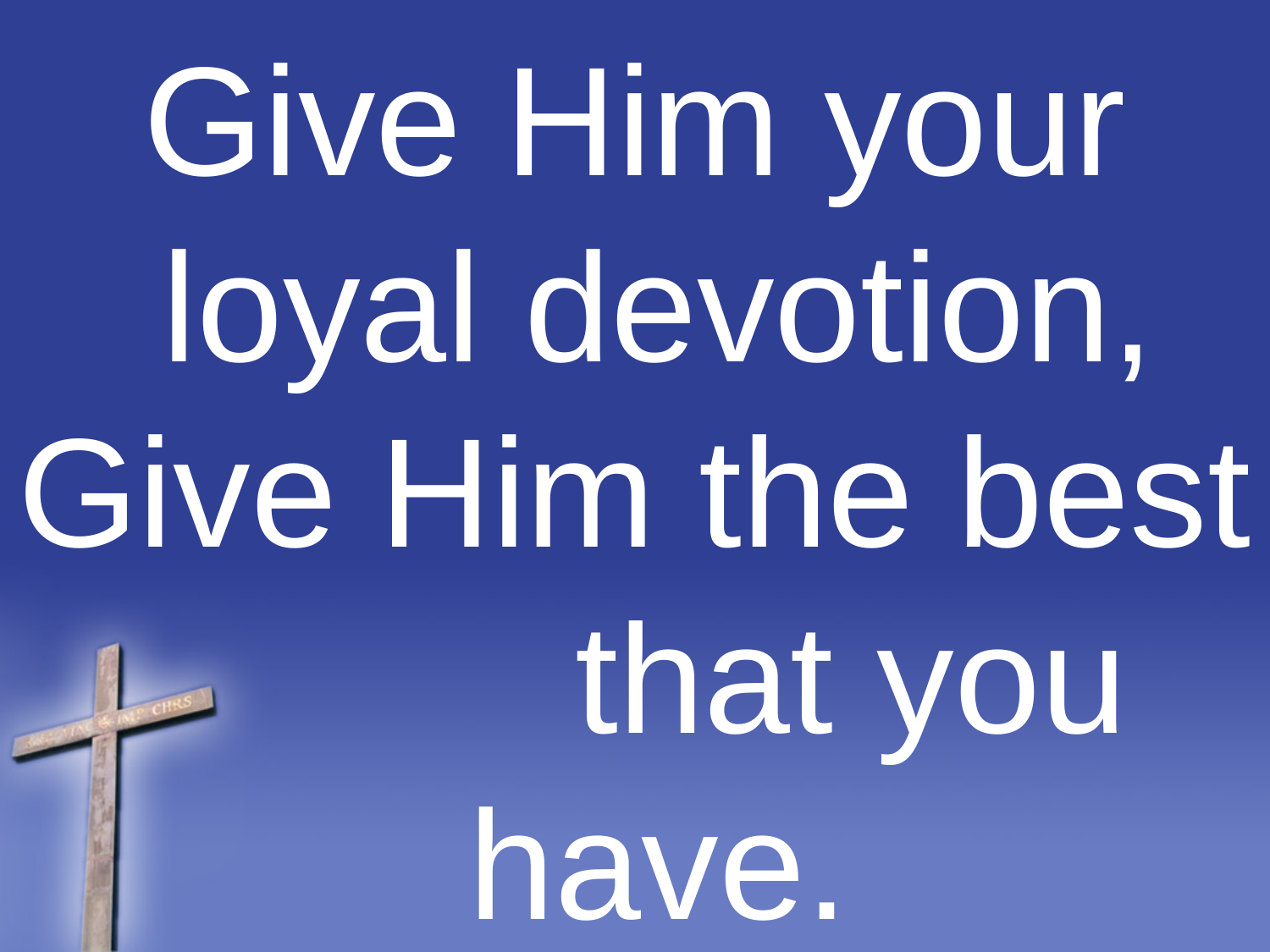

Give Him your loyal devotion,
Give Him the best          that you have.